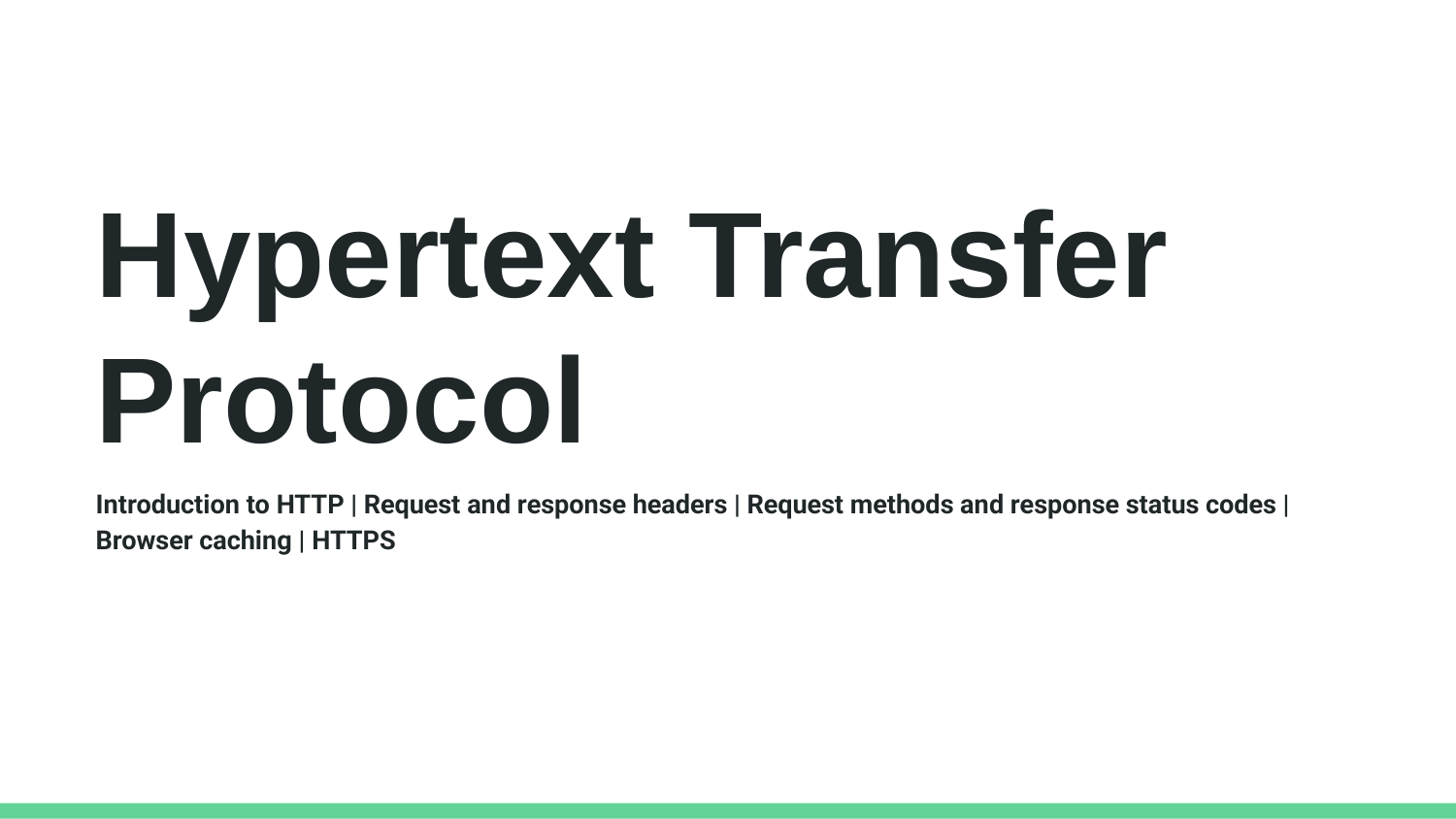

Hypertext Transfer Protocol
Introduction to HTTP | Request and response headers | Request methods and response status codes | Browser caching | HTTPS